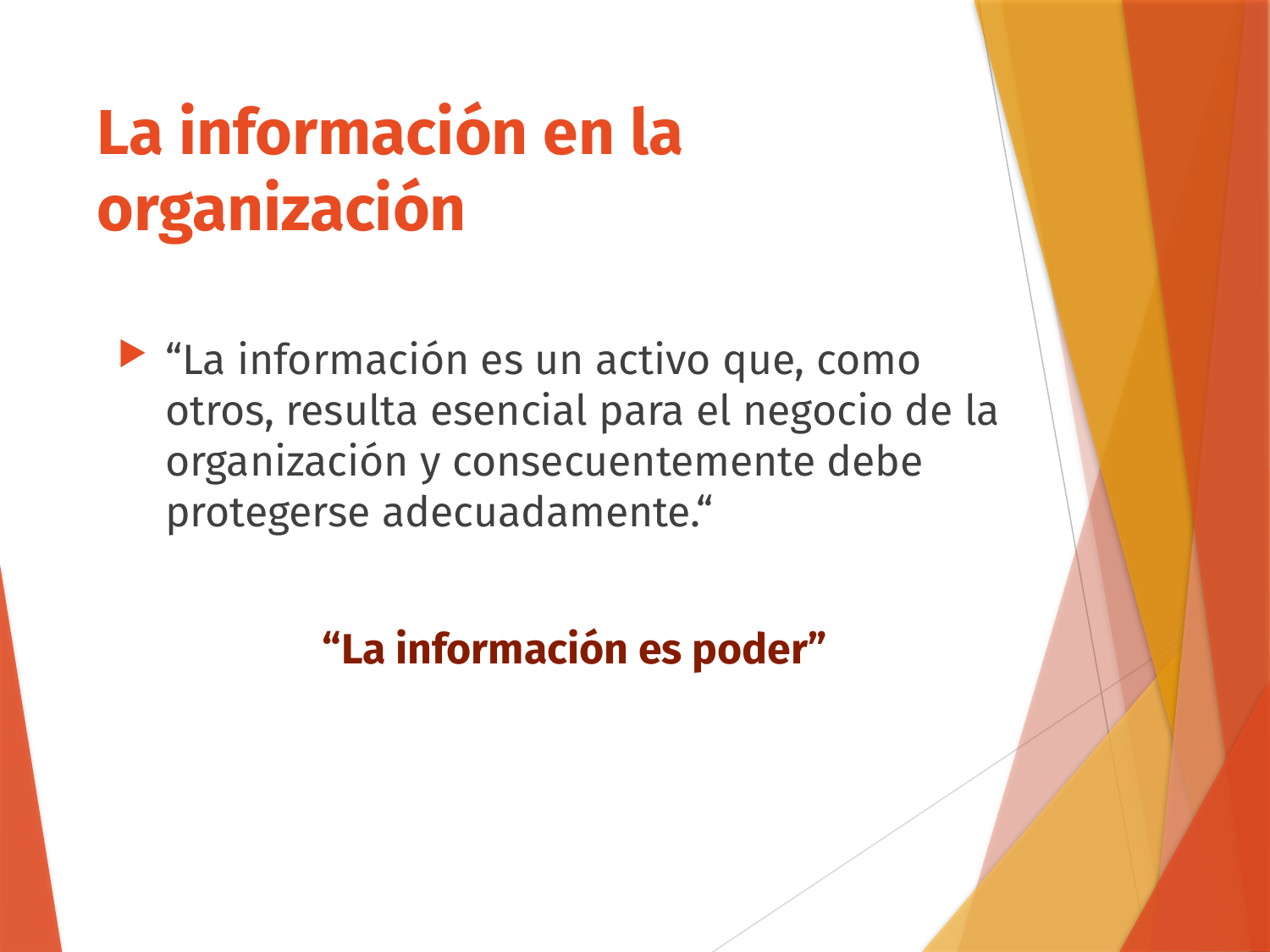

# La información en la organización
“La información es un activo que, como otros, resulta esencial para el negocio de la organización y consecuentemente debe protegerse adecuadamente.“

“La información es poder”